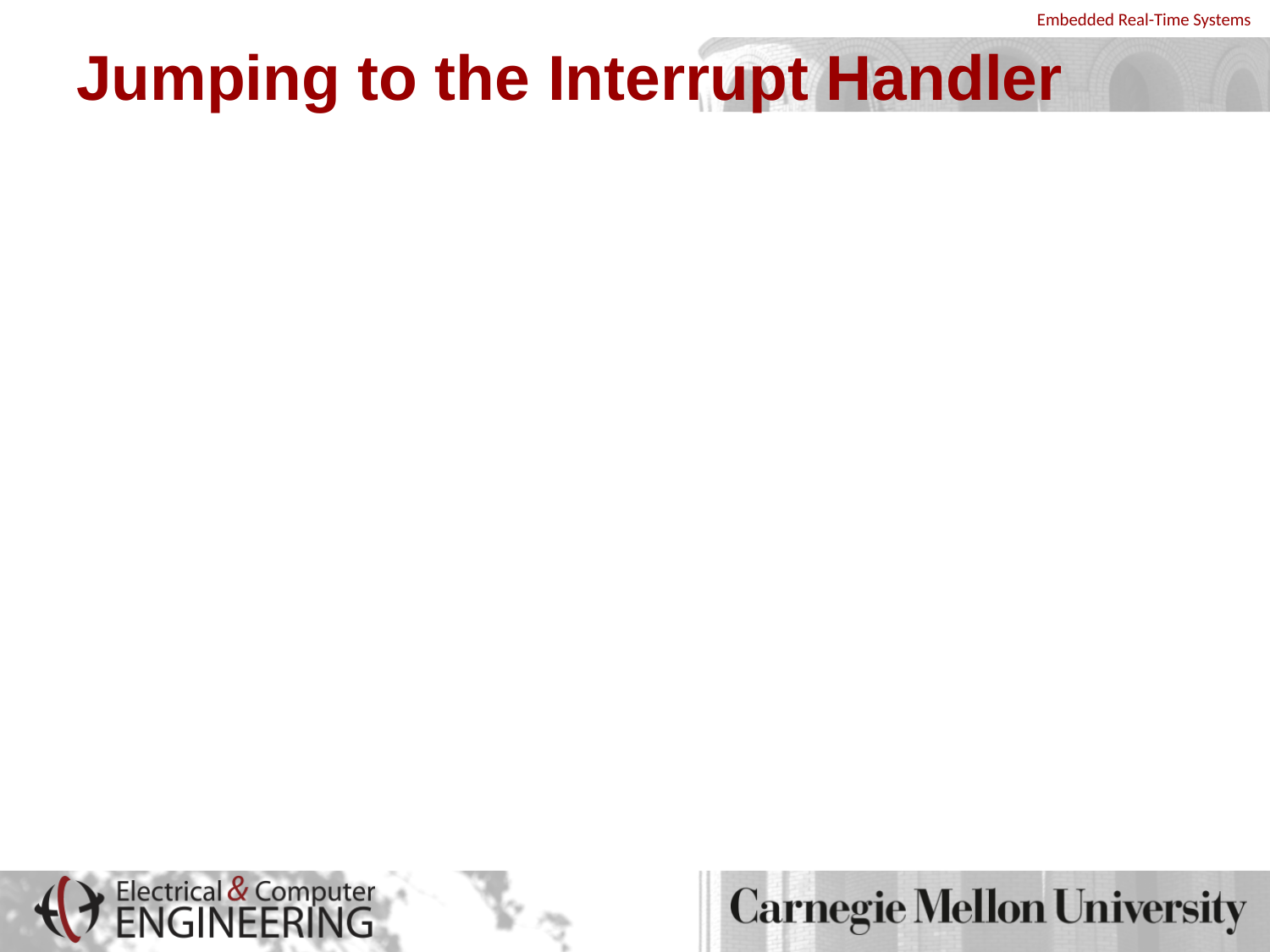

# Jumping to the Interrupt Handler
Auto-vectored
Multiple CPU interrupt inputs for interrupts of different priority level
ARM has two – FIQ and IRQ
Other processors, like 68000, SPARC, may have 8 or more
Processor-determines address of interrupt service routine based on type of interrupt
For ARM, pseudo-auto vectored IRQs and FIQs is implemented using an on-chip interrupt controller